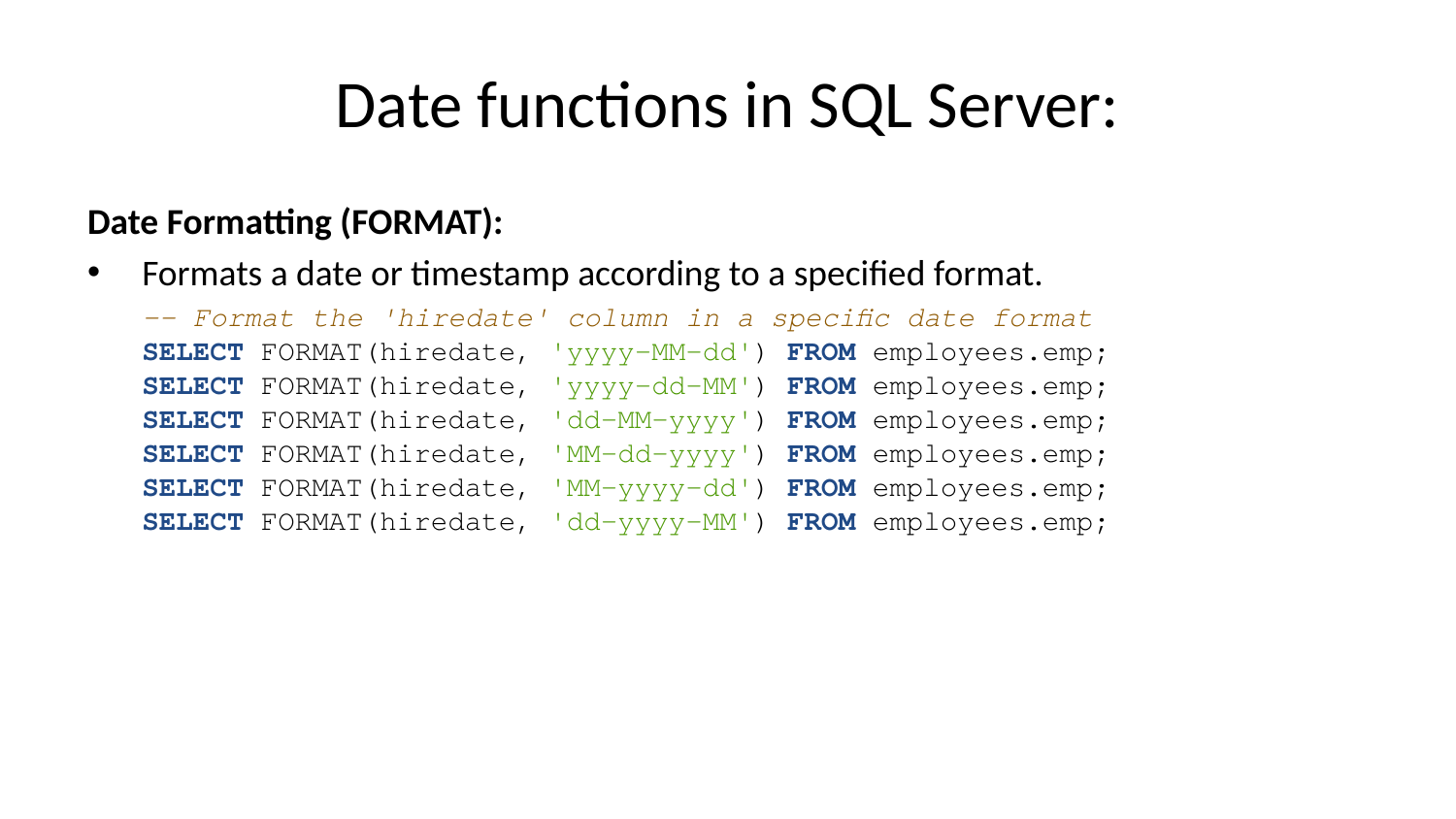

# Date functions in SQL Server:
Date Formatting (FORMAT):
Formats a date or timestamp according to a specified format.
-- Format the 'hiredate' column in a specific date format
SELECT FORMAT(hiredate, 'yyyy-MM-dd') FROM employees.emp;
SELECT FORMAT(hiredate, 'yyyy-dd-MM') FROM employees.emp;
SELECT FORMAT(hiredate, 'dd-MM-yyyy') FROM employees.emp;
SELECT FORMAT(hiredate, 'MM-dd-yyyy') FROM employees.emp;
SELECT FORMAT(hiredate, 'MM-yyyy-dd') FROM employees.emp;
SELECT FORMAT(hiredate, 'dd-yyyy-MM') FROM employees.emp;